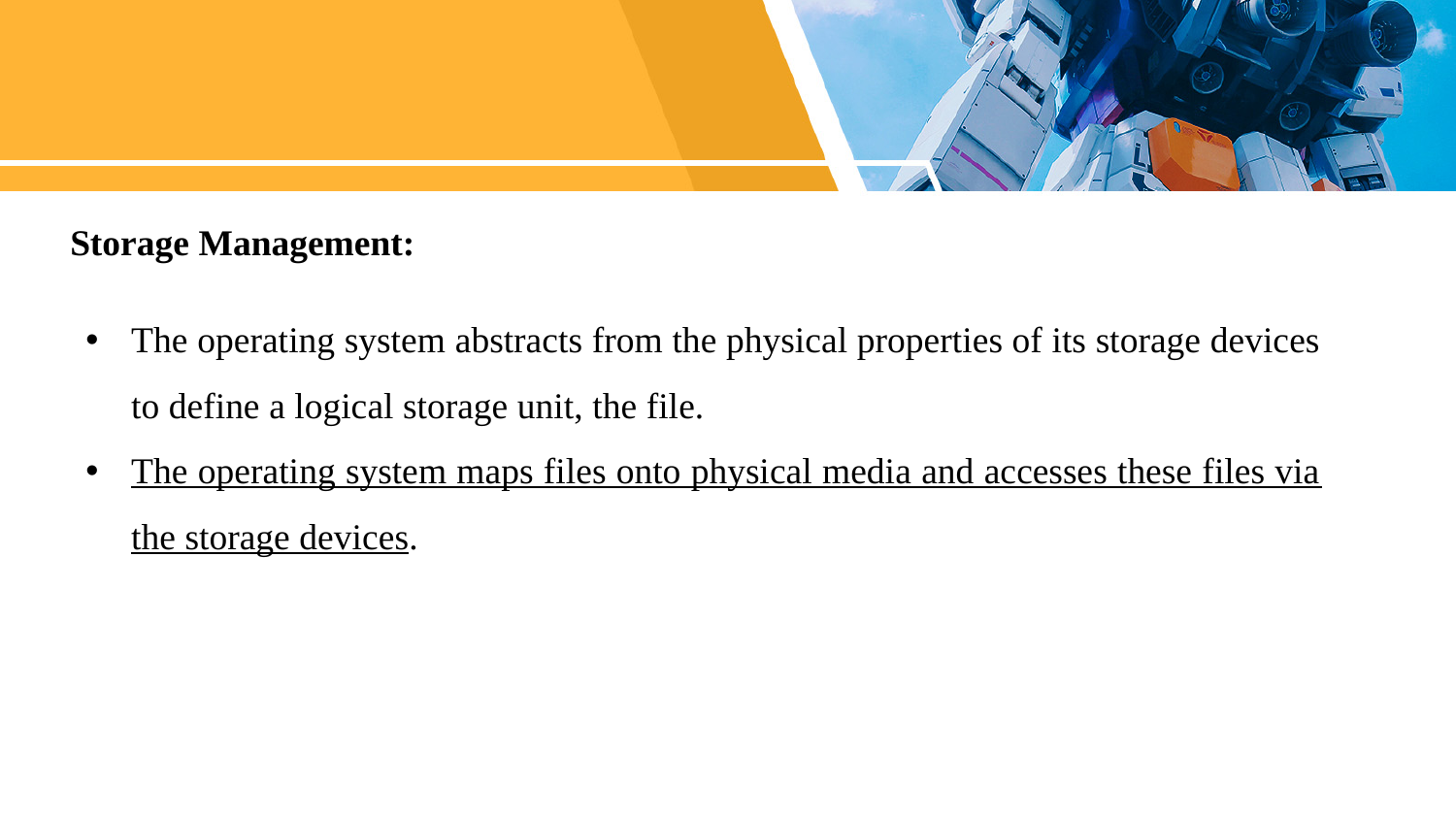

Storage Management:
The operating system abstracts from the physical properties of its storage devices to define a logical storage unit, the file.
The operating system maps files onto physical media and accesses these files via the storage devices.